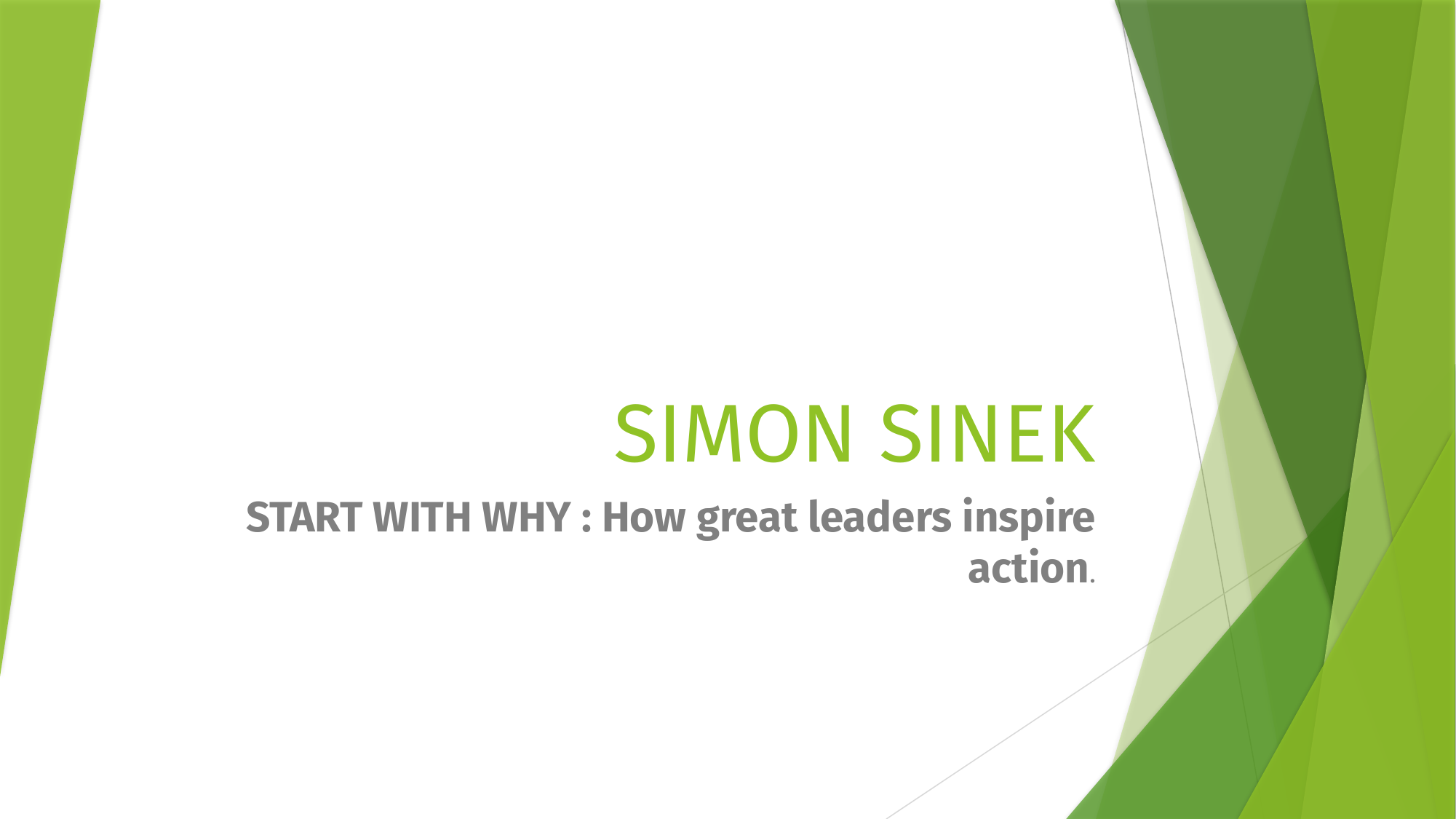

# SIMON SINEK
START WITH WHY : How great leaders inspire action.